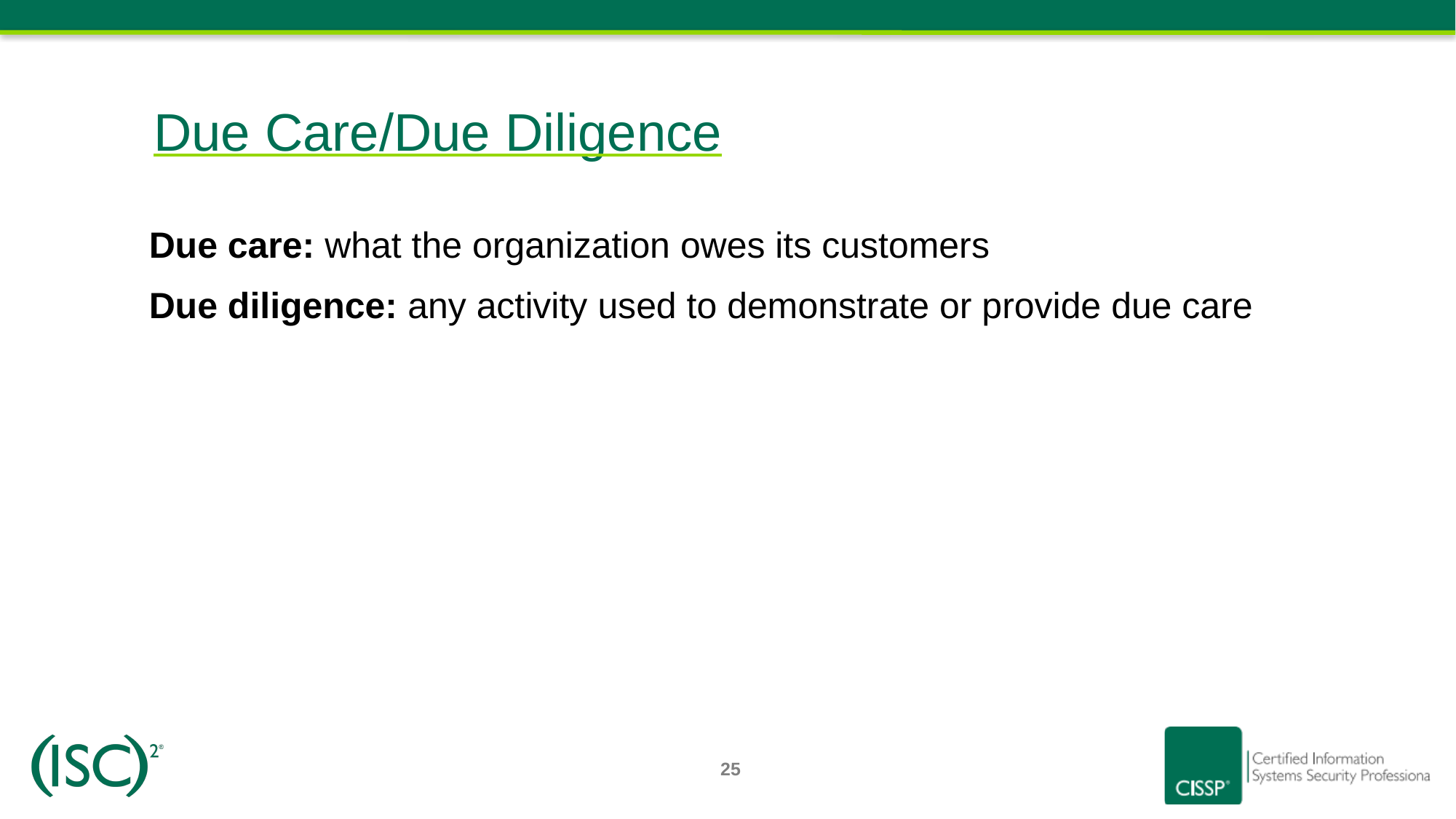

# Due Care/Due Diligence
Due care: what the organization owes its customers
Due diligence: any activity used to demonstrate or provide due care